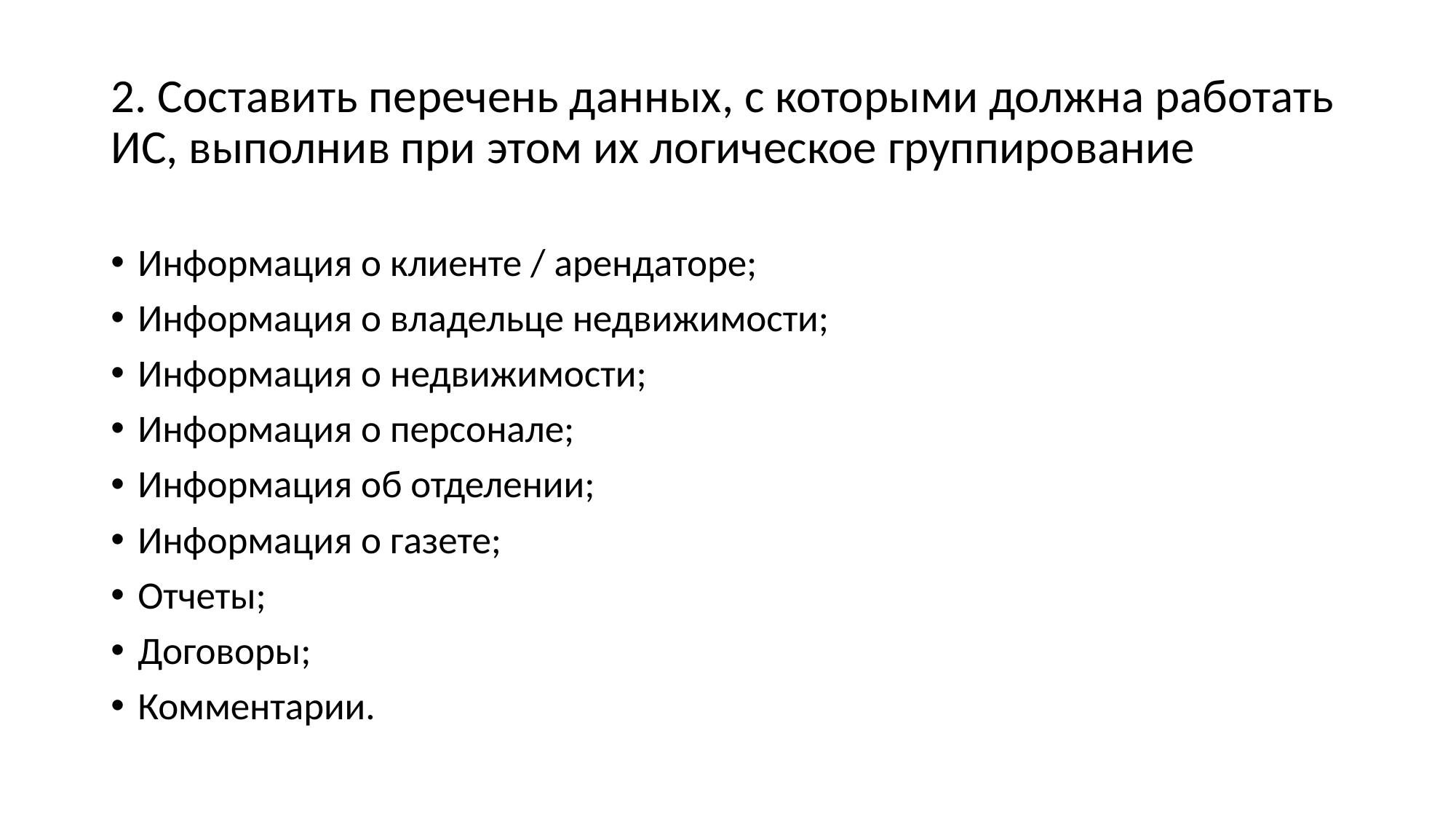

# 2. Составить перечень данных, с которыми должна работать ИС, выполнив при этом их логическое группирование
Информация о клиенте / арендаторе;
Информация о владельце недвижимости;
Информация о недвижимости;
Информация о персонале;
Информация об отделении;
Информация о газете;
Отчеты;
Договоры;
Комментарии.